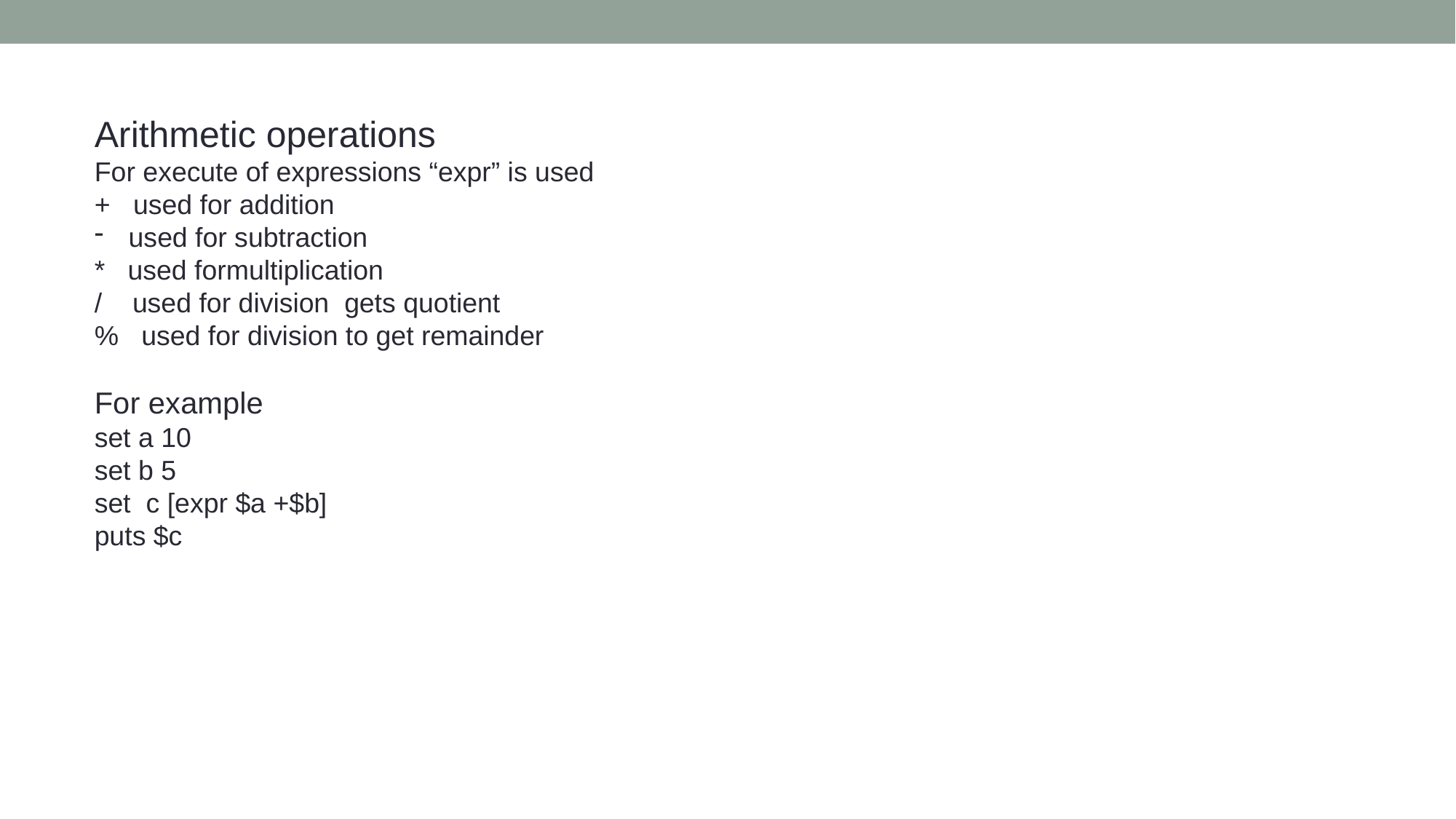

Arithmetic operations
For execute of expressions “expr” is used
+   used for addition
used for subtraction
*   used formultiplication
/    used for division  gets quotient
%   used for division to get remainder

For example
set a 10
set b 5
set  c [expr $a +$b]
puts $c